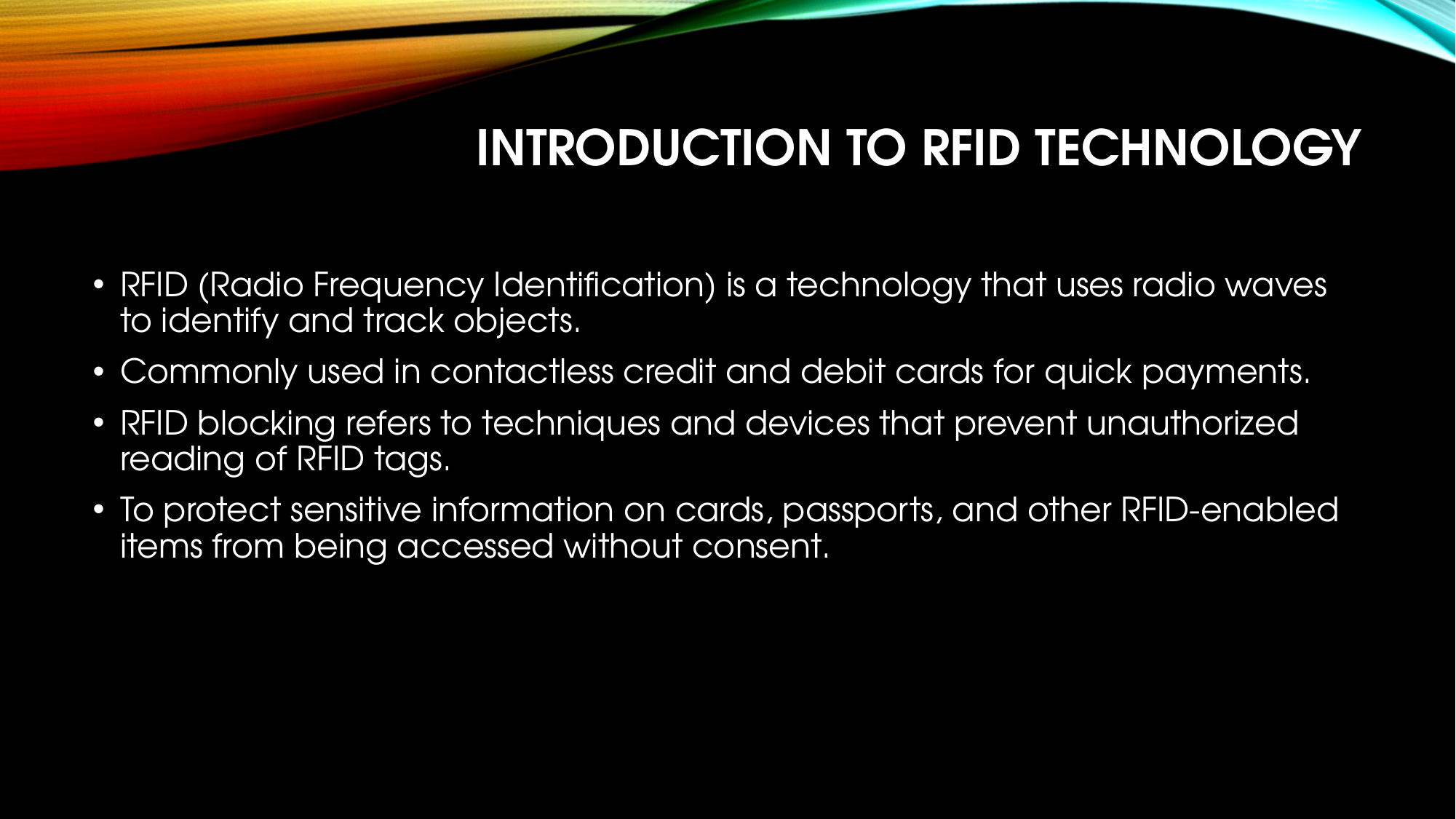

# Introduction to RFID Technology
RFID (Radio Frequency Identification) is a technology that uses radio waves to identify and track objects.
Commonly used in contactless credit and debit cards for quick payments.
RFID blocking refers to techniques and devices that prevent unauthorized reading of RFID tags.
To protect sensitive information on cards, passports, and other RFID-enabled items from being accessed without consent.